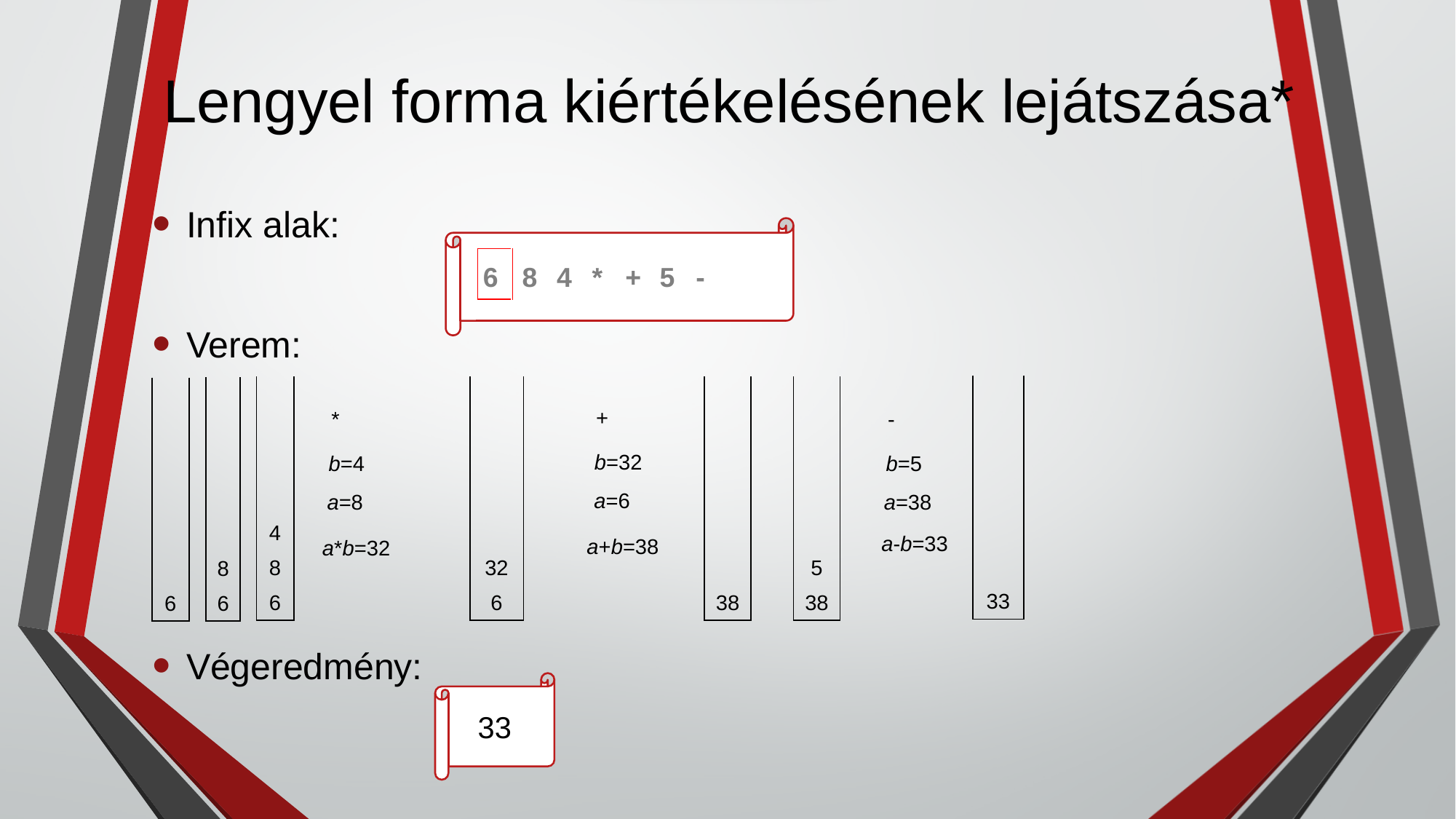

# Lengyel forma kiértékelésének lejátszása*
Infix alak:

Verem:

Végeredmény:

| 6 | 8 | 4 | \* | + | 5 | - |
| --- | --- | --- | --- | --- | --- | --- |
|  |
| --- |
|  |
| --- |
|  |
|  |
|  |
|  |
|  |
| 33 |
|  |
| --- |
|  |
|  |
|  |
| 4 |
| 8 |
| 6 |
|  |
| --- |
|  |
|  |
|  |
|  |
| 32 |
| 6 |
|  |
| --- |
|  |
|  |
|  |
|  |
|  |
| 38 |
|  |
| --- |
|  |
|  |
|  |
|  |
| 5 |
| 38 |
|  |
| --- |
|  |
|  |
|  |
|  |
| 8 |
| 6 |
|  |
| --- |
|  |
|  |
|  |
|  |
|  |
| 6 |
+
*
-
b=32
b=4
b=5
a=6
a=8
a=38
a-b=33
a+b=38
a*b=32

33